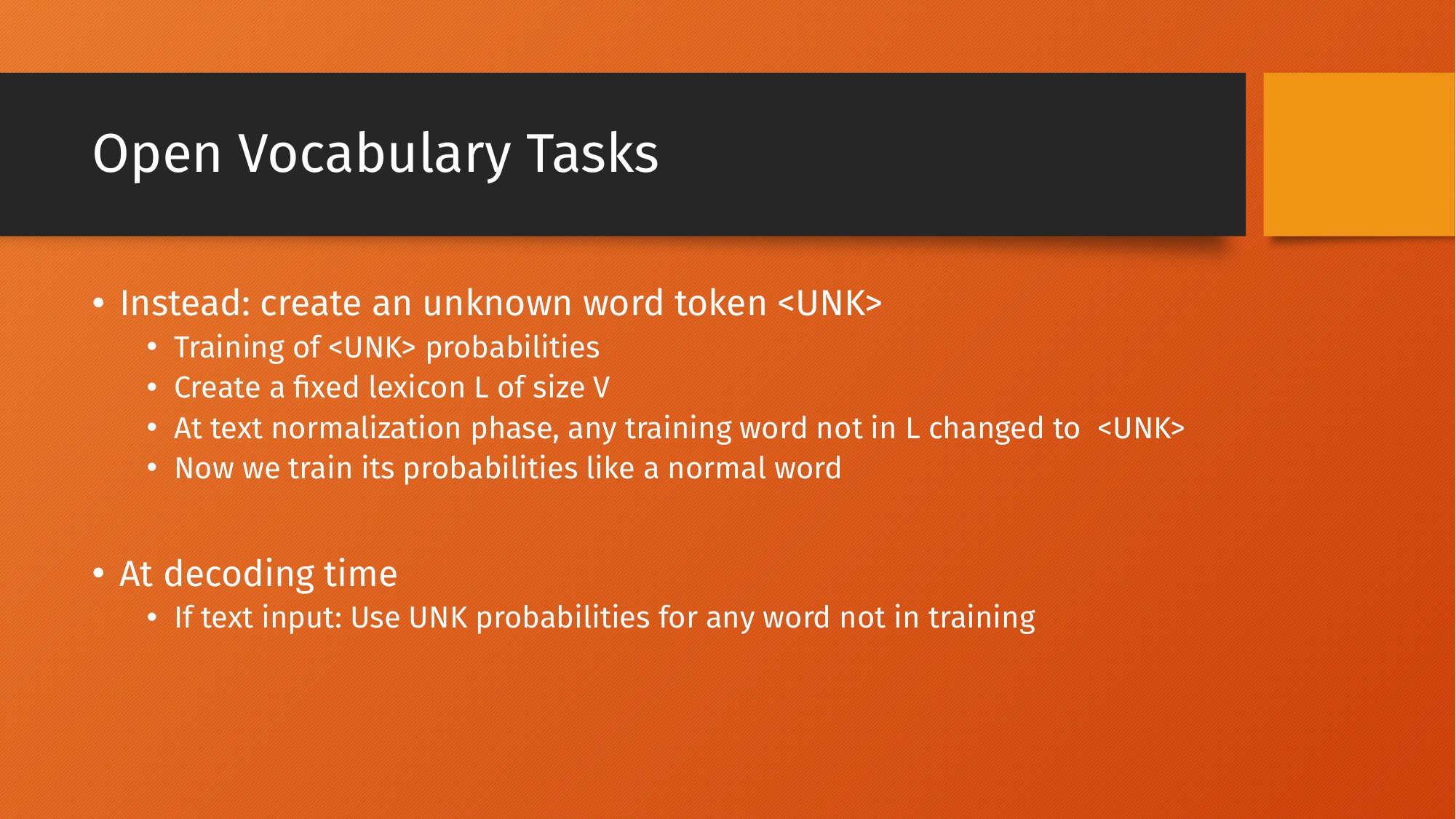

# Open Vocabulary Tasks
Instead: create an unknown word token <UNK>
Training of <UNK> probabilities
Create a fixed lexicon L of size V
At text normalization phase, any training word not in L changed to  <UNK>
Now we train its probabilities like a normal word

At decoding time
If text input: Use UNK probabilities for any word not in training